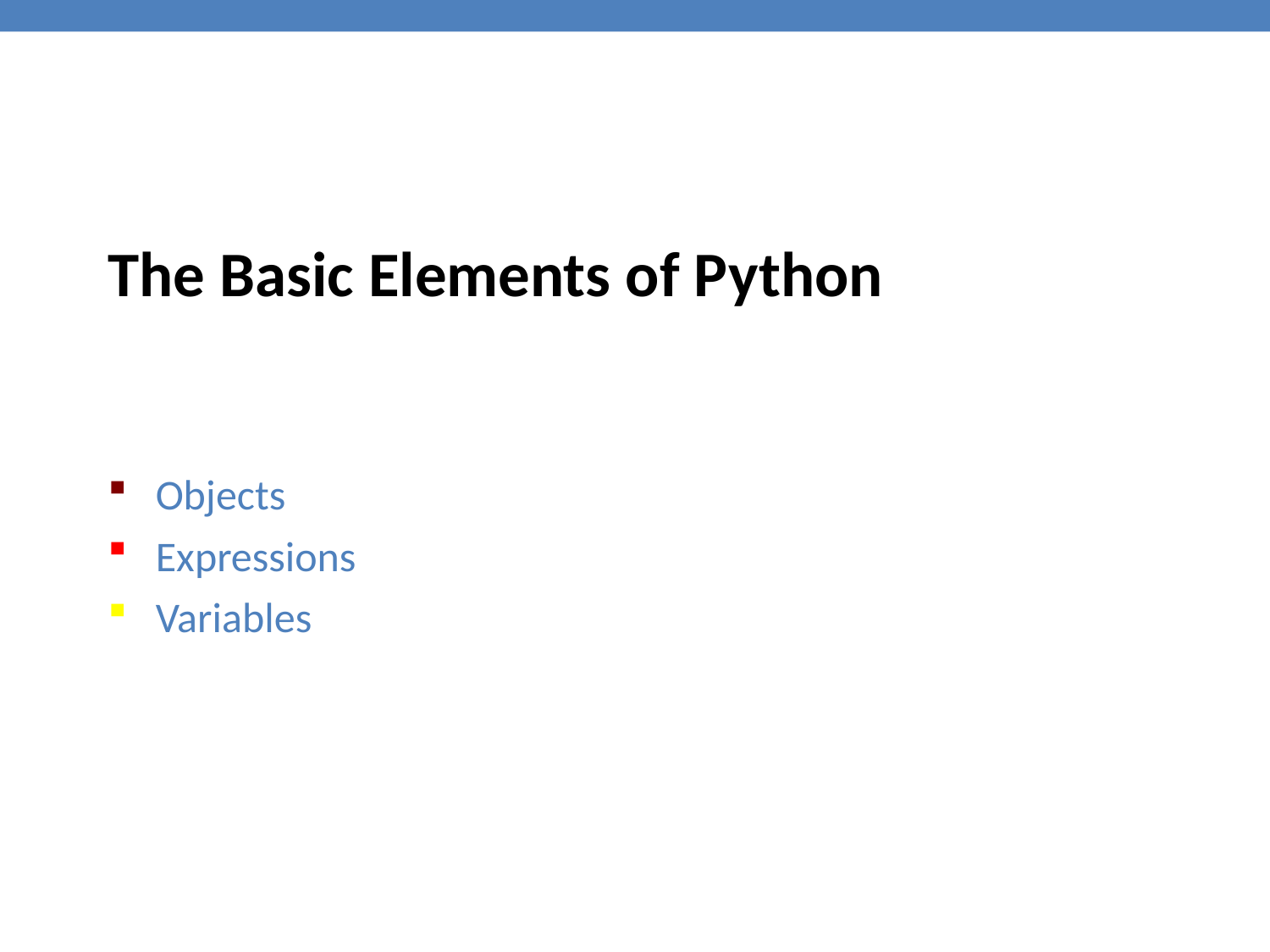

The Basic Elements of Python
Objects
Expressions
Variables